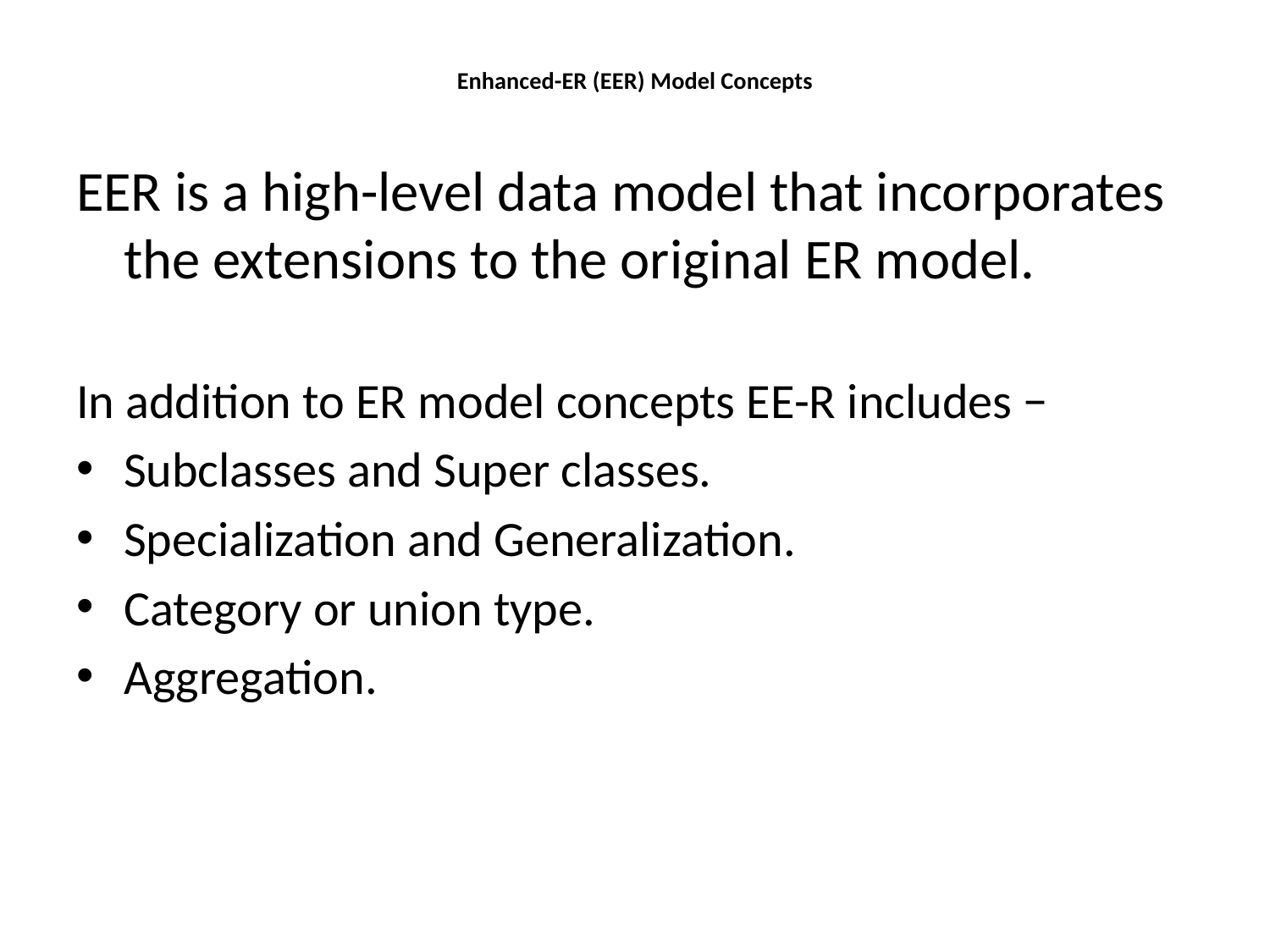

# Enhanced-ER (EER) Model Concepts
EER is a high-level data model that incorporates the extensions to the original ER model.

In addition to ER model concepts EE-R includes −
Subclasses and Super classes.
Specialization and Generalization.
Category or union type.
Aggregation.